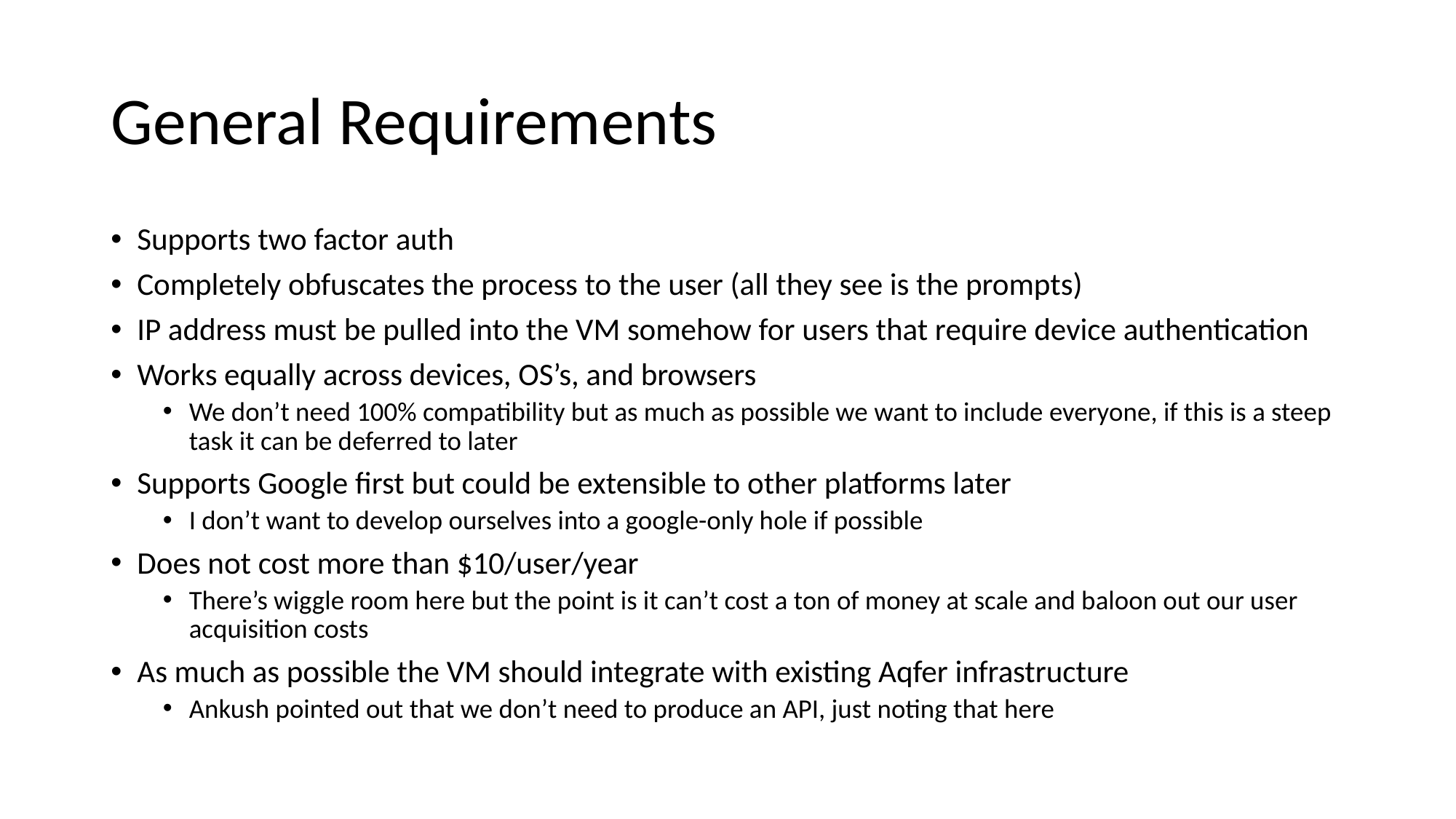

# General Requirements
Supports two factor auth
Completely obfuscates the process to the user (all they see is the prompts)
IP address must be pulled into the VM somehow for users that require device authentication
Works equally across devices, OS’s, and browsers
We don’t need 100% compatibility but as much as possible we want to include everyone, if this is a steep task it can be deferred to later
Supports Google first but could be extensible to other platforms later
I don’t want to develop ourselves into a google-only hole if possible
Does not cost more than $10/user/year
There’s wiggle room here but the point is it can’t cost a ton of money at scale and baloon out our user acquisition costs
As much as possible the VM should integrate with existing Aqfer infrastructure
Ankush pointed out that we don’t need to produce an API, just noting that here